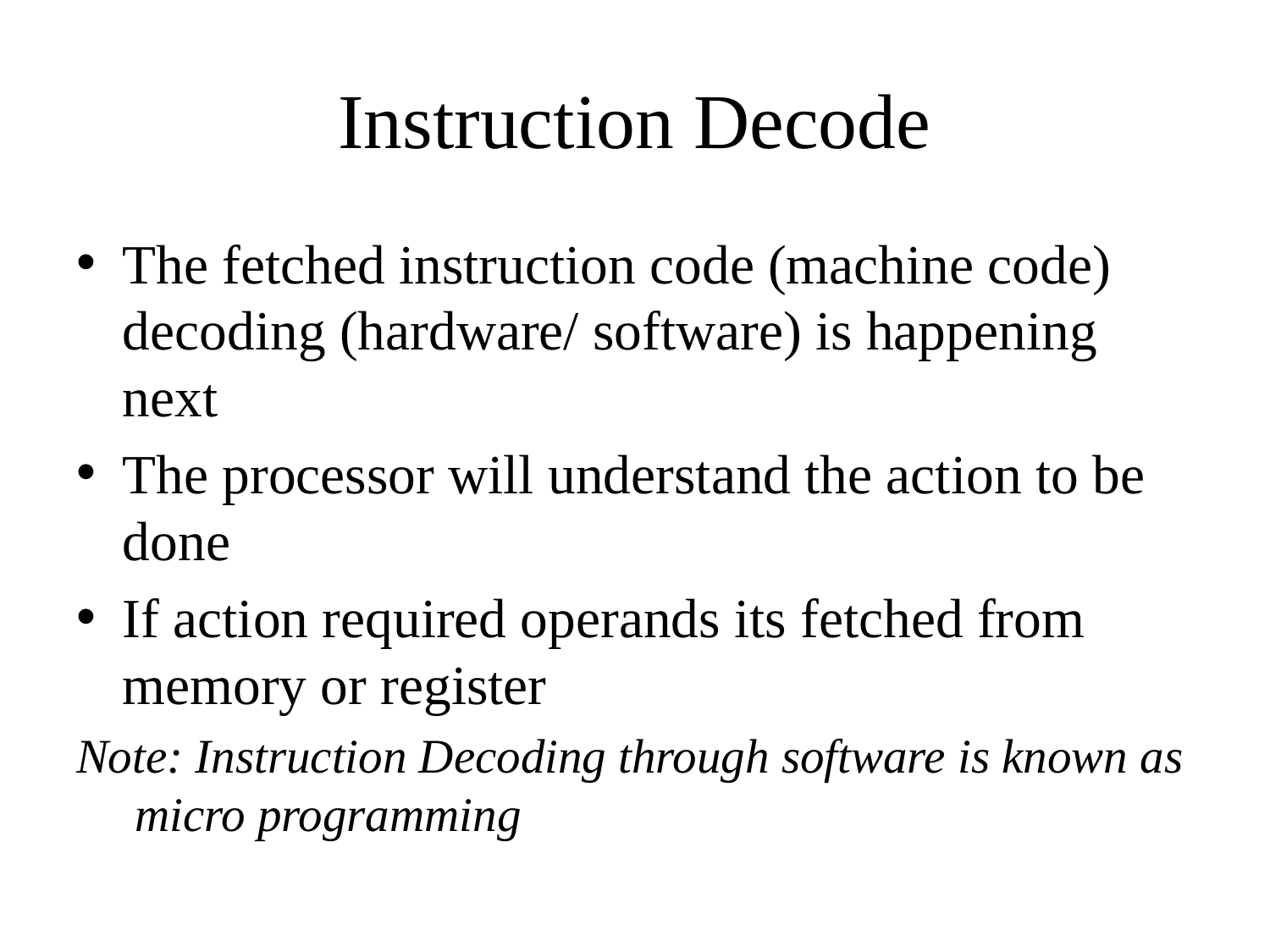

# Instruction Decode
The fetched instruction code (machine code) decoding (hardware/ software) is happening next
The processor will understand the action to be done
If action required operands its fetched from memory or register
Note: Instruction Decoding through software is known as  micro programming